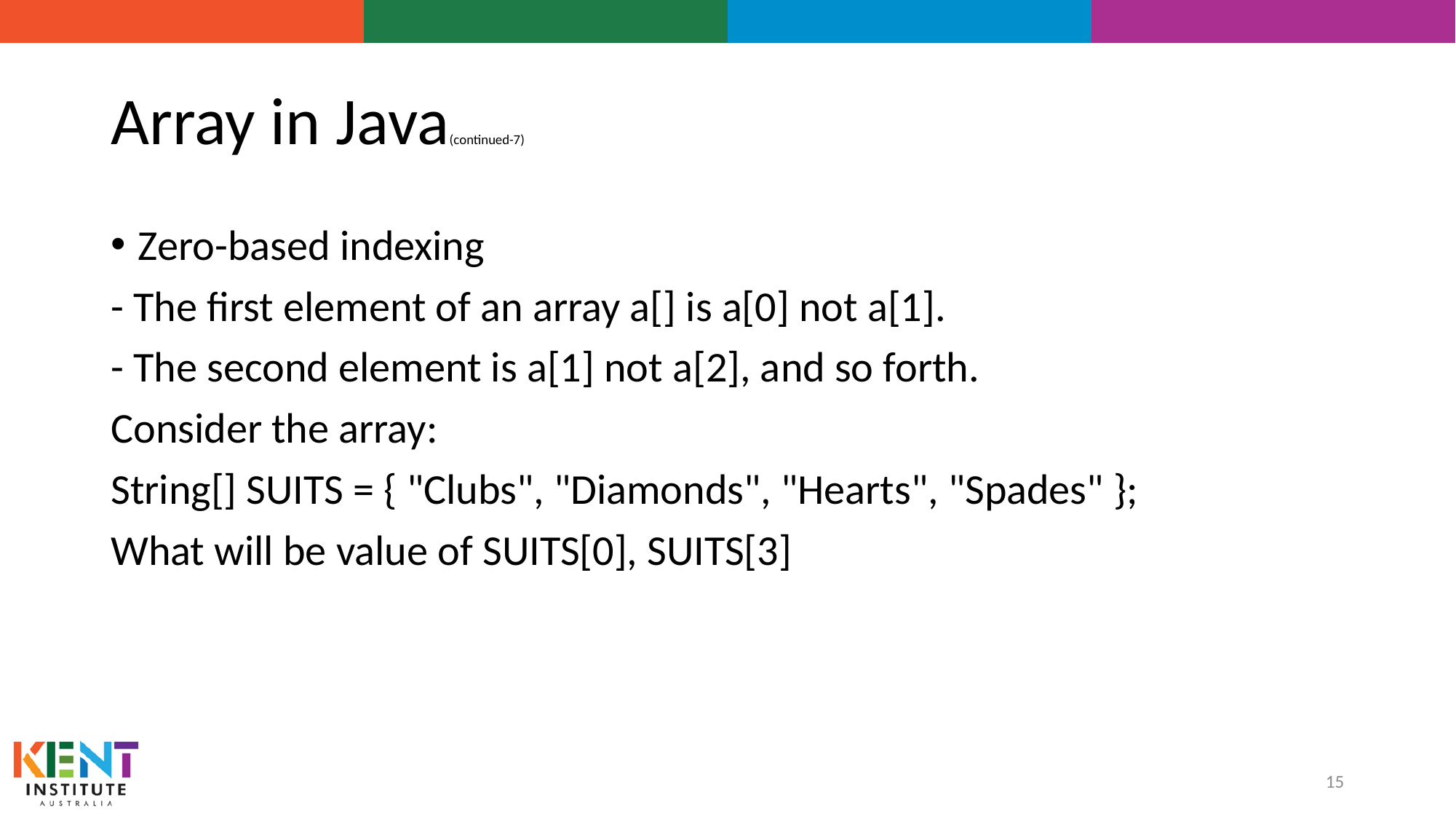

# Array in Java(continued-7)
Zero-based indexing
- The ﬁrst element of an array a[] is a[0] not a[1].
- The second element is a[1] not a[2], and so forth.
Consider the array:
String[] SUITS = { "Clubs", "Diamonds", "Hearts", "Spades" };
What will be value of SUITS[0], SUITS[3]
15